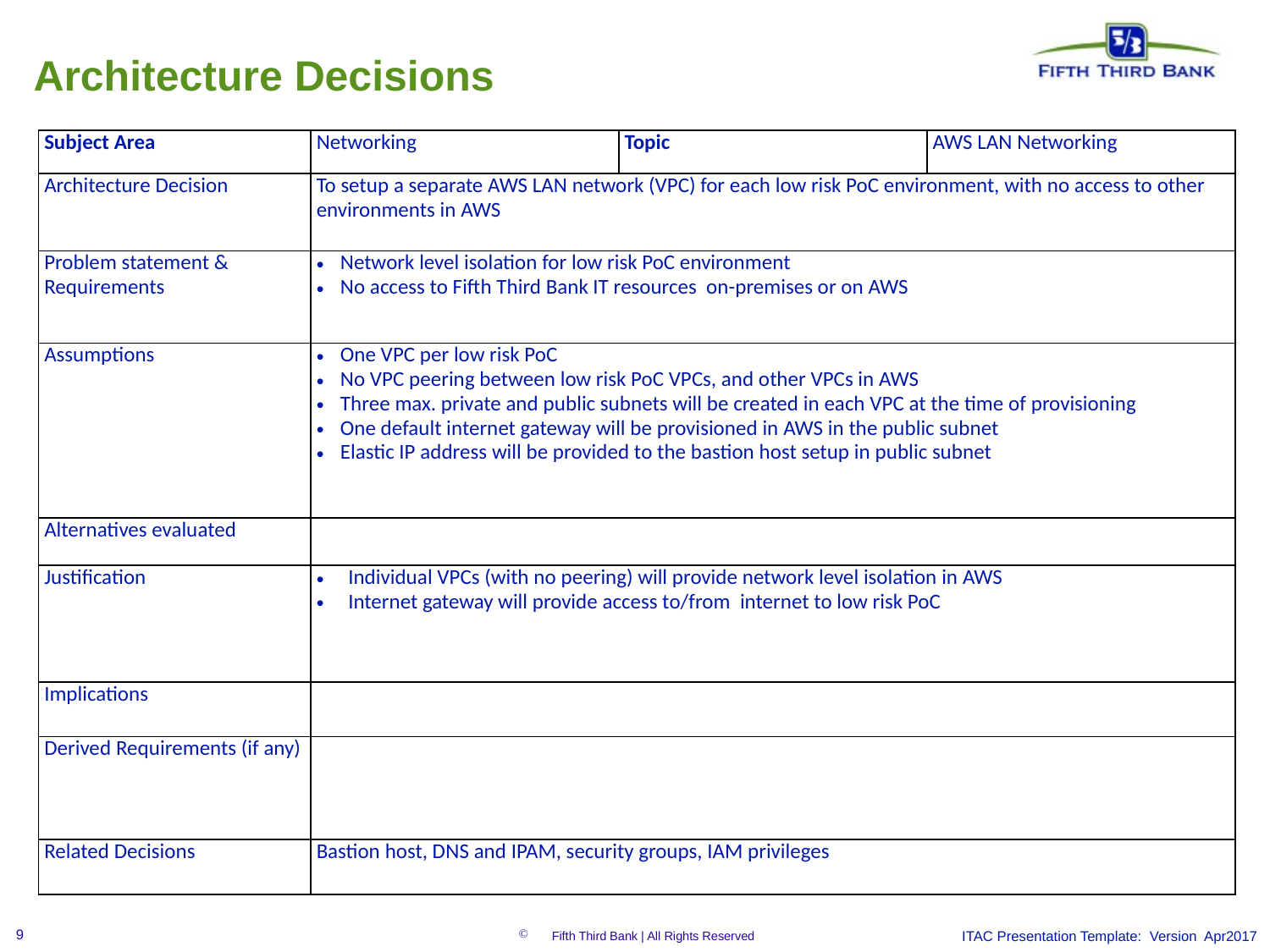

Architecture Decisions
| Subject Area | Networking | Topic | AWS LAN Networking |
| --- | --- | --- | --- |
| Architecture Decision | To setup a separate AWS LAN network (VPC) for each low risk PoC environment, with no access to other environments in AWS |  |  |
| Problem statement & Requirements | Network level isolation for low risk PoC environment No access to Fifth Third Bank IT resources on-premises or on AWS |  |  |
| Assumptions | One VPC per low risk PoC No VPC peering between low risk PoC VPCs, and other VPCs in AWS Three max. private and public subnets will be created in each VPC at the time of provisioning One default internet gateway will be provisioned in AWS in the public subnet Elastic IP address will be provided to the bastion host setup in public subnet |  |  |
| Alternatives evaluated |  |  |  |
| Justification | Individual VPCs (with no peering) will provide network level isolation in AWS Internet gateway will provide access to/from internet to low risk PoC |  |  |
| Implications |  |  |  |
| Derived Requirements (if any) |  |  |  |
| Related Decisions | Bastion host, DNS and IPAM, security groups, IAM privileges |  |  |
ITAC Presentation Template:  Version  Apr2017